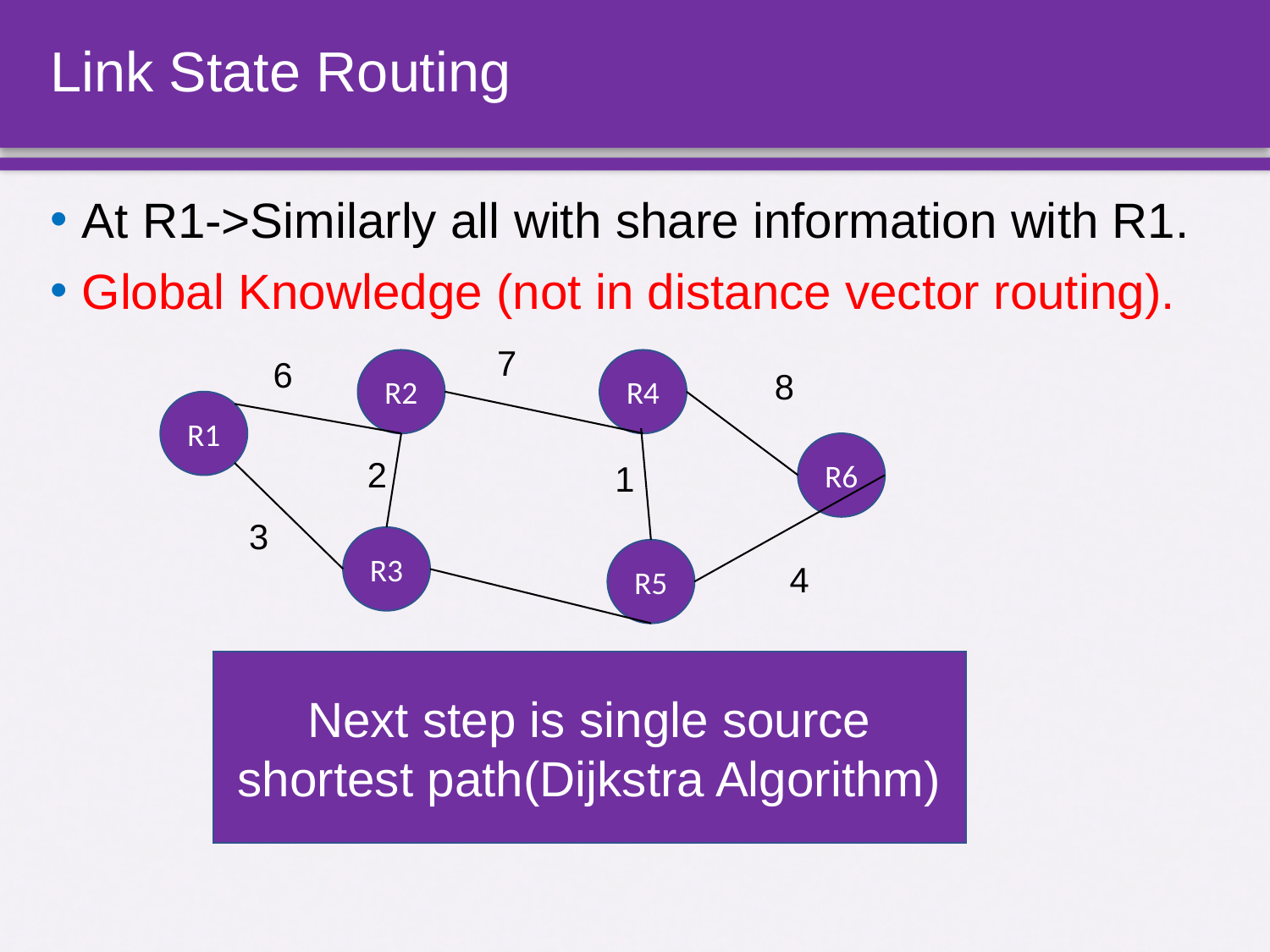

# Link State Routing
At R1->Similarly all with share information with R1.
Global Knowledge (not in distance vector routing).
7
6
R2
R4
8
R1
R6
2
1
3
R3
R5
4
Next step is single source shortest path(Dijkstra Algorithm)